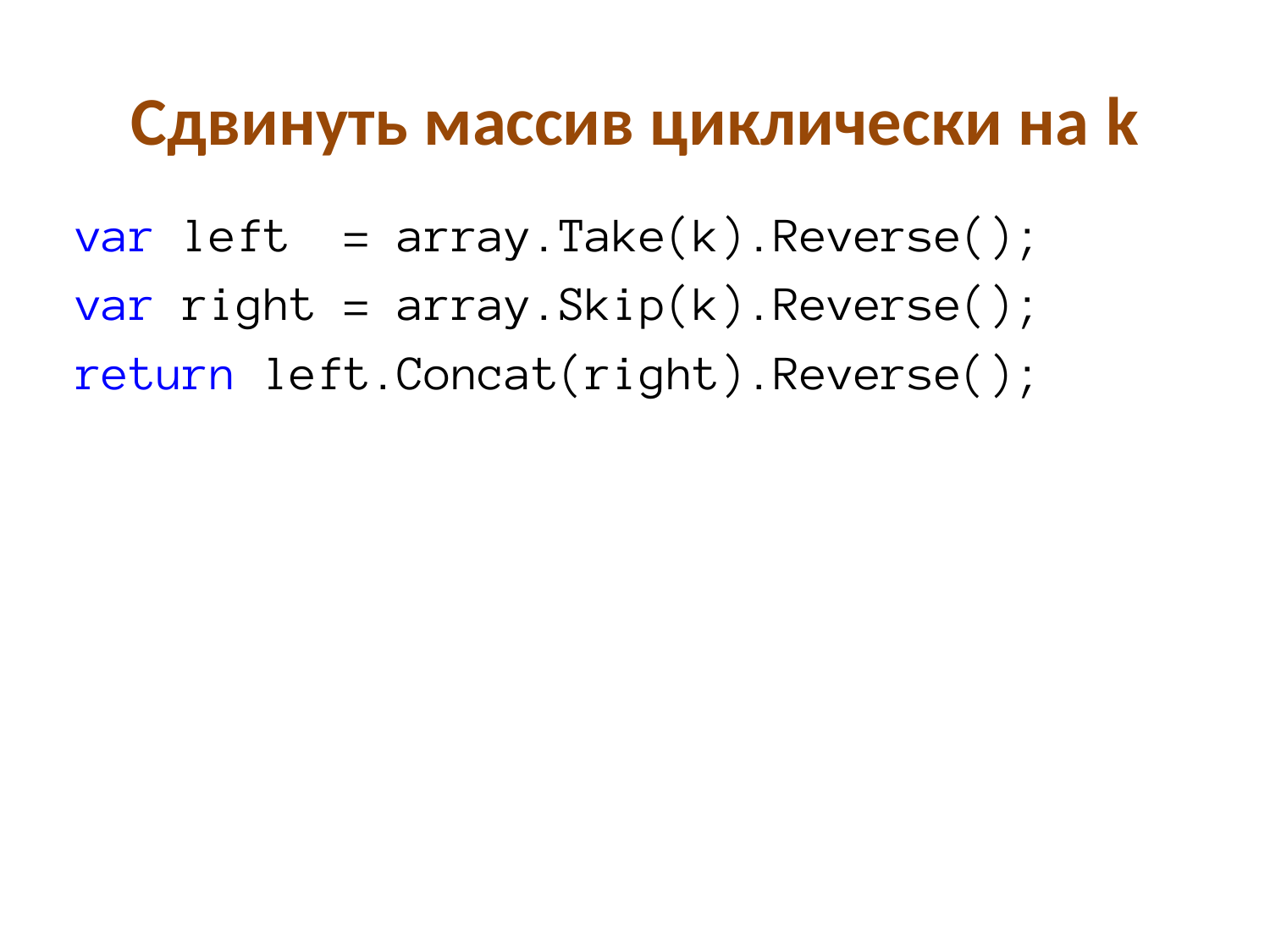

# Сдвинуть массив циклически на k
var left  = array.Take(k).Reverse();
var right = array.Skip(k).Reverse();
return left.Concat(right).Reverse();